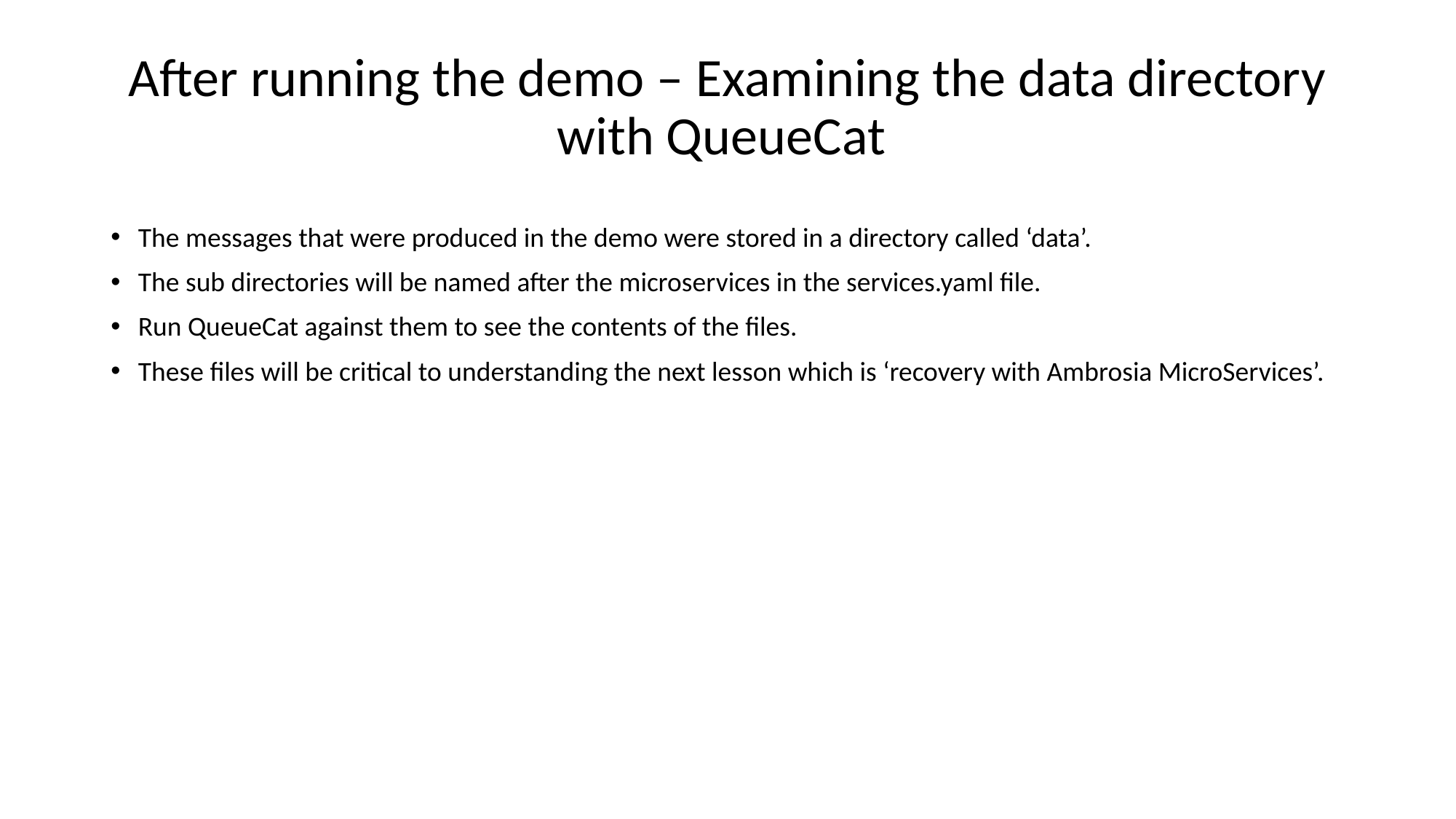

# After running the demo – Examining the data directory with QueueCat
The messages that were produced in the demo were stored in a directory called ‘data’.
The sub directories will be named after the microservices in the services.yaml file.
Run QueueCat against them to see the contents of the files.
These files will be critical to understanding the next lesson which is ‘recovery with Ambrosia MicroServices’.